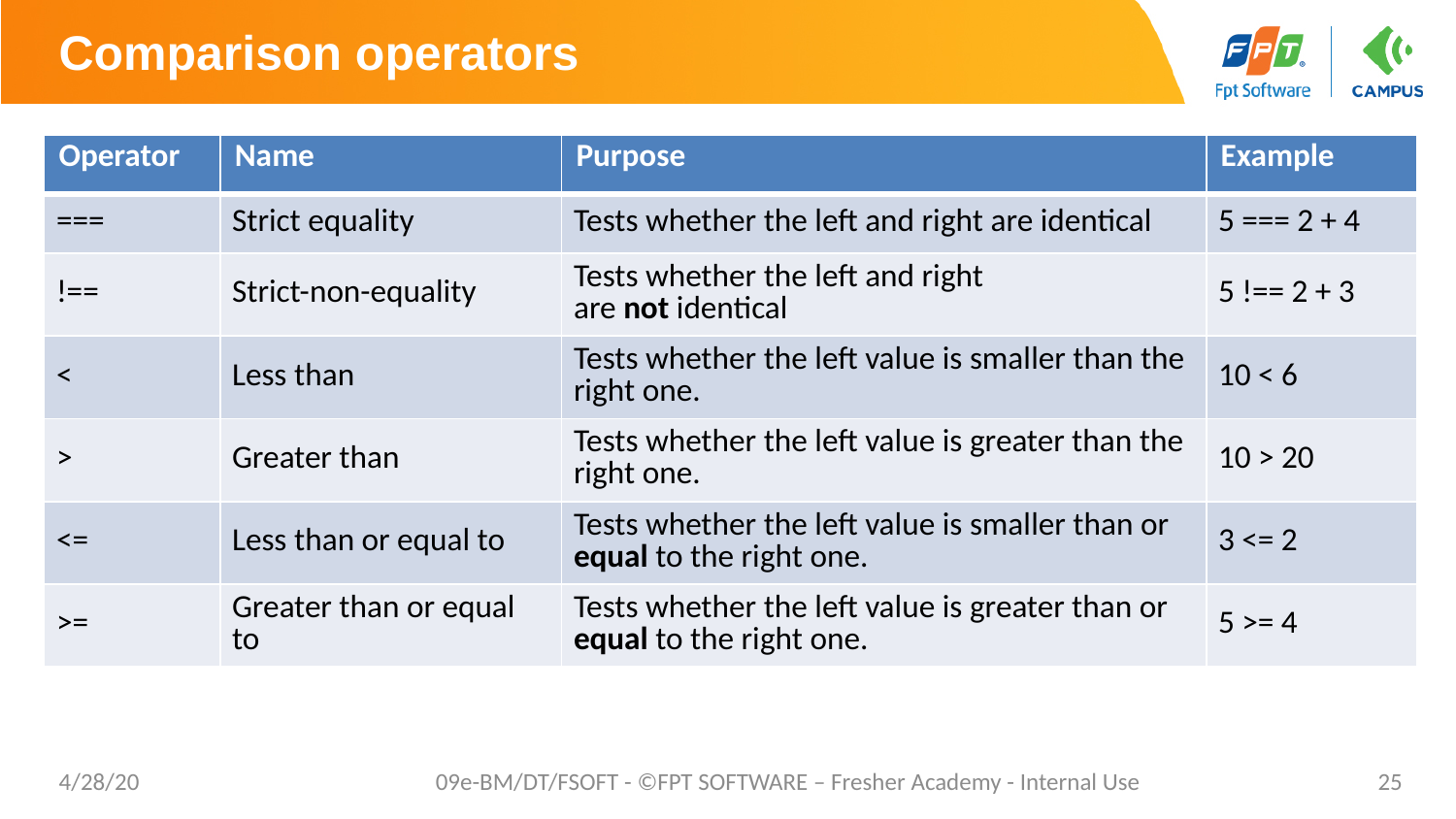

# Comparison operators
| Operator | Name | Purpose | Example |
| --- | --- | --- | --- |
| === | Strict equality | Tests whether the left and right are identical | 5 === 2 + 4 |
| !== | Strict-non-equality | Tests whether the left and right are not identical | 5 !== 2 + 3 |
| < | Less than | Tests whether the left value is smaller than the right one. | 10 < 6 |
| > | Greater than | Tests whether the left value is greater than the right one. | 10 > 20 |
| <= | Less than or equal to | Tests whether the left value is smaller than or equal to the right one. | 3 <= 2 |
| >= | Greater than or equal to | Tests whether the left value is greater than or equal to the right one. | 5 >= 4 |
4/28/20
09e-BM/DT/FSOFT - ©FPT SOFTWARE – Fresher Academy - Internal Use
25